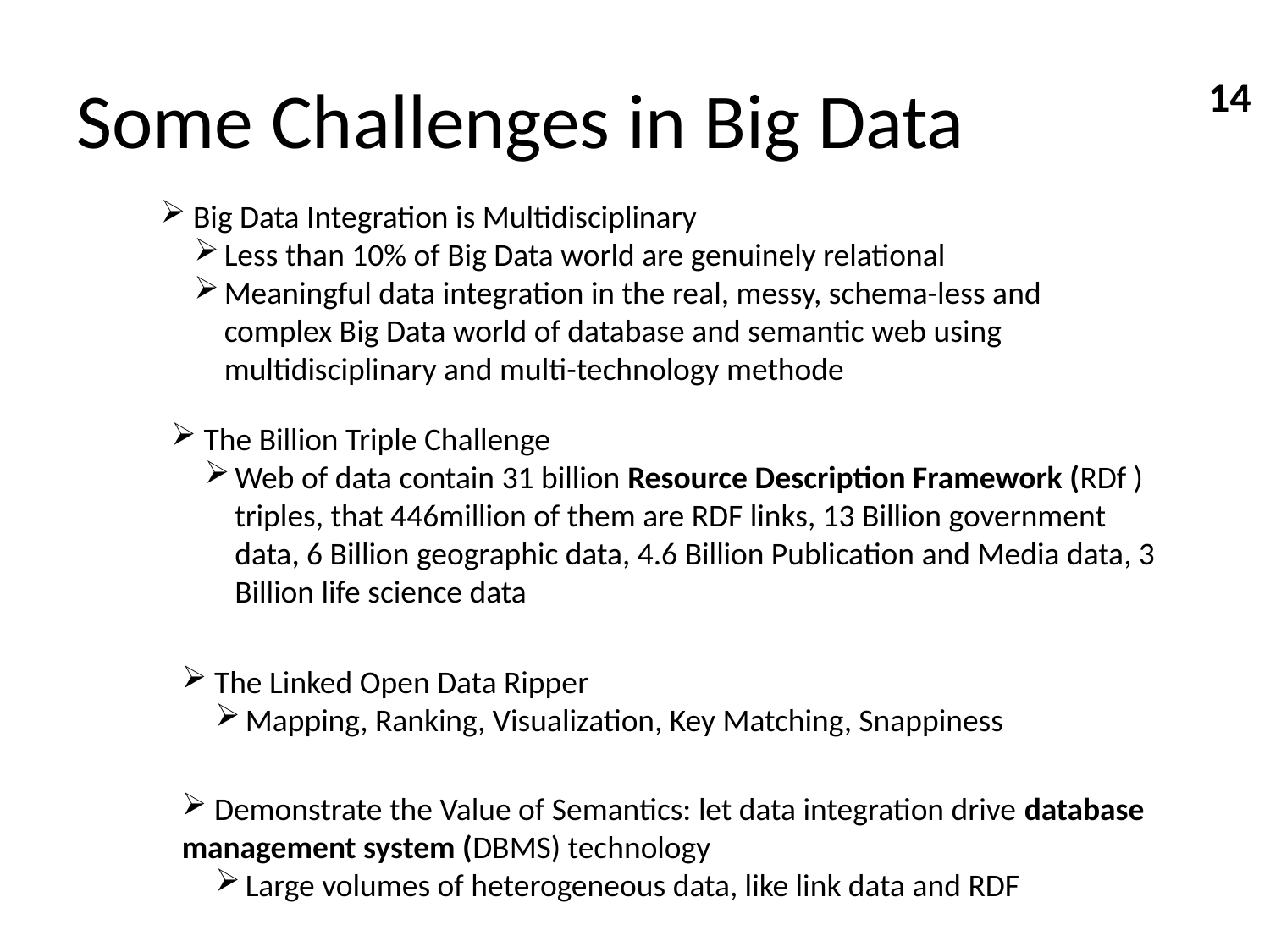

# Some Challenges in Big Data
14
 Big Data Integration is Multidisciplinary
Less than 10% of Big Data world are genuinely relational
Meaningful data integration in the real, messy, schema-less and complex Big Data world of database and semantic web using multidisciplinary and multi-technology methode
 The Billion Triple Challenge
Web of data contain 31 billion Resource Description Framework (RDf ) triples, that 446million of them are RDF links, 13 Billion government data, 6 Billion geographic data, 4.6 Billion Publication and Media data, 3 Billion life science data
 The Linked Open Data Ripper
Mapping, Ranking, Visualization, Key Matching, Snappiness
 Demonstrate the Value of Semantics: let data integration drive database management system (DBMS) technology
Large volumes of heterogeneous data, like link data and RDF